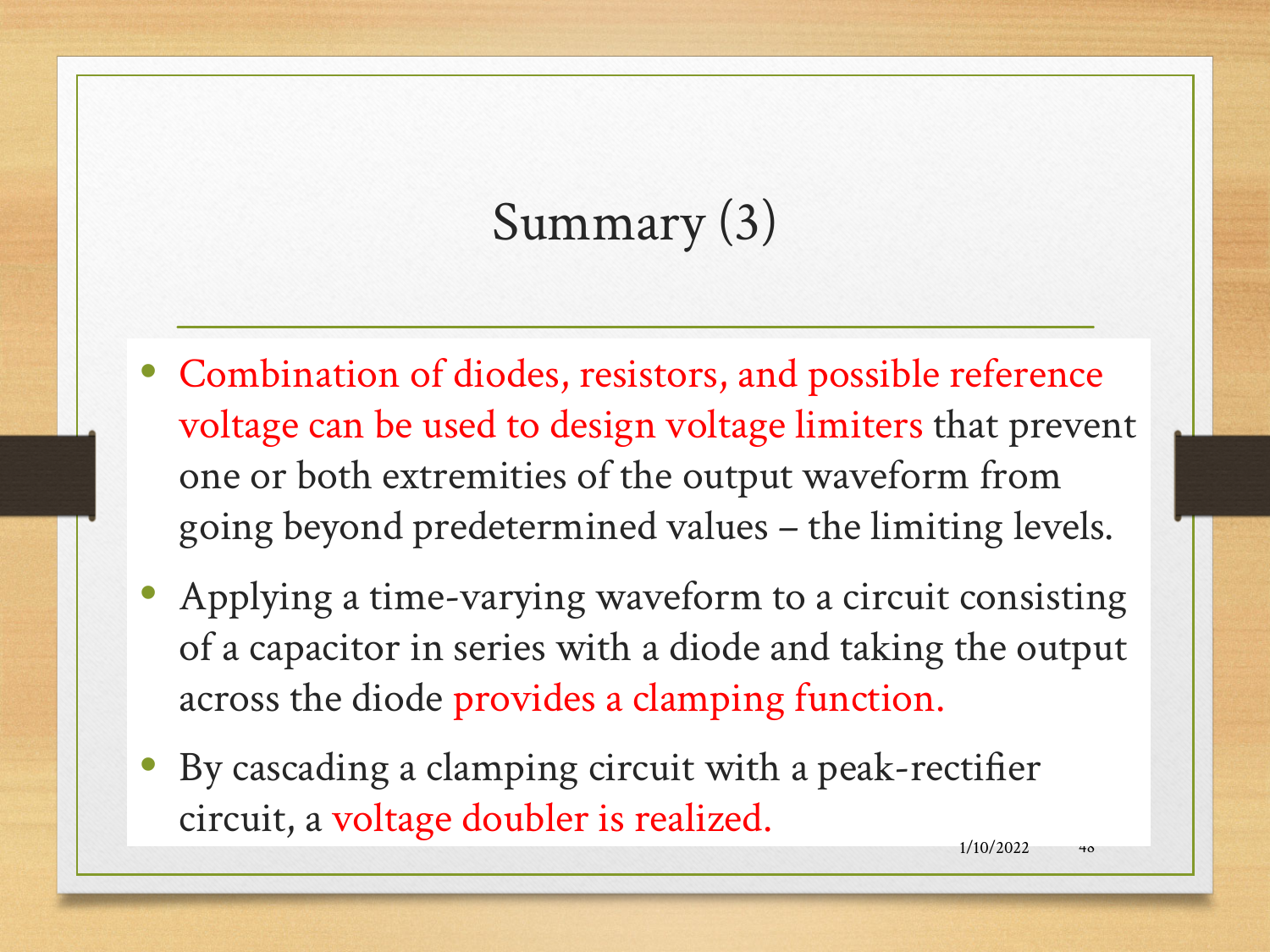

# Summary (3)
Combination of diodes, resistors, and possible reference voltage can be used to design voltage limiters that prevent one or both extremities of the output waveform from going beyond predetermined values – the limiting levels.
Applying a time-varying waveform to a circuit consisting of a capacitor in series with a diode and taking the output across the diode provides a clamping function.
By cascading a clamping circuit with a peak-rectifier circuit, a voltage doubler is realized.
1/10/2022
48